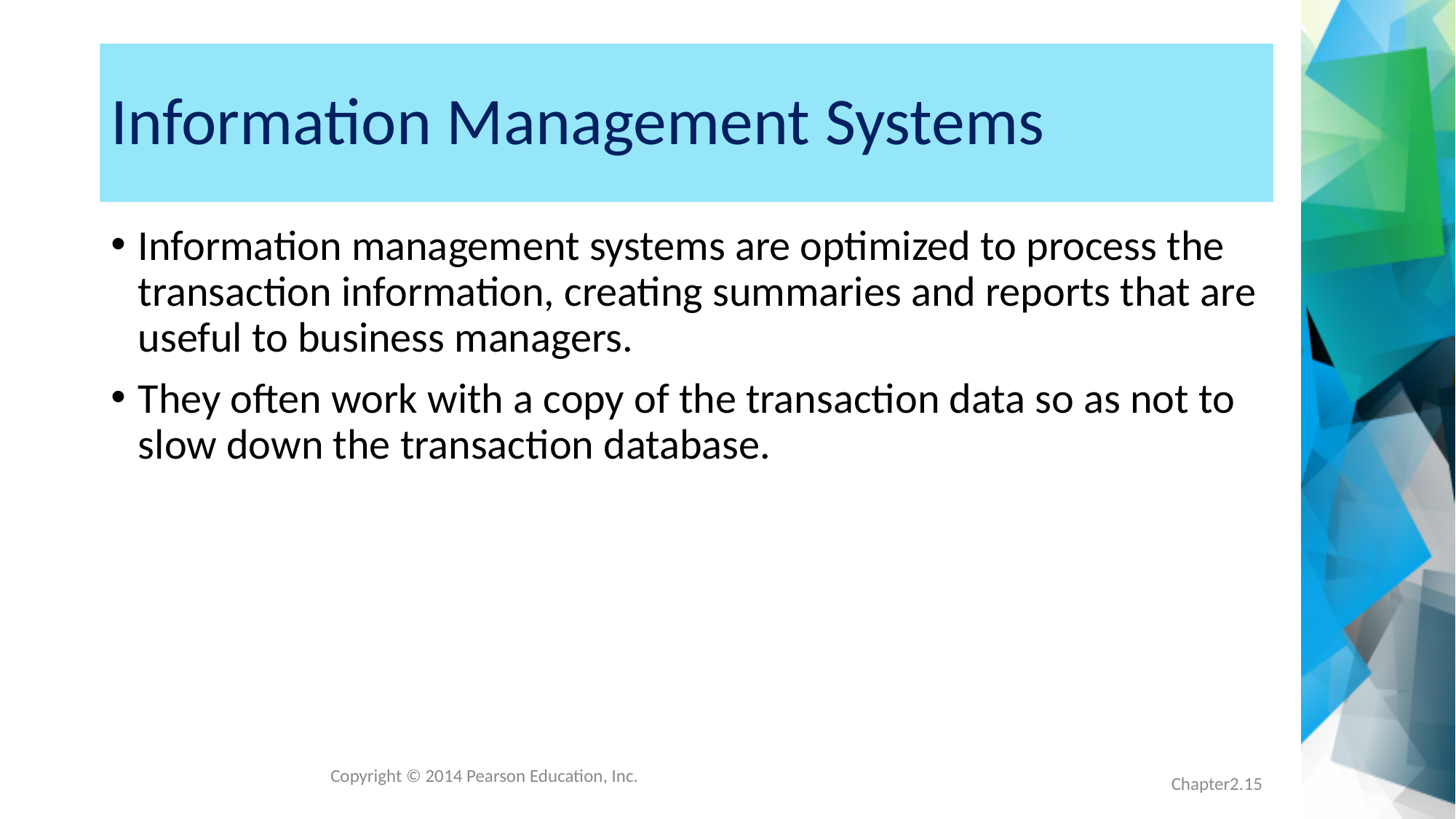

# Information Management Systems
Information management systems are optimized to process the transaction information, creating summaries and reports that are useful to business managers.
They often work with a copy of the transaction data so as not to slow down the transaction database.
Copyright © 2014 Pearson Education, Inc.
Chapter2.15